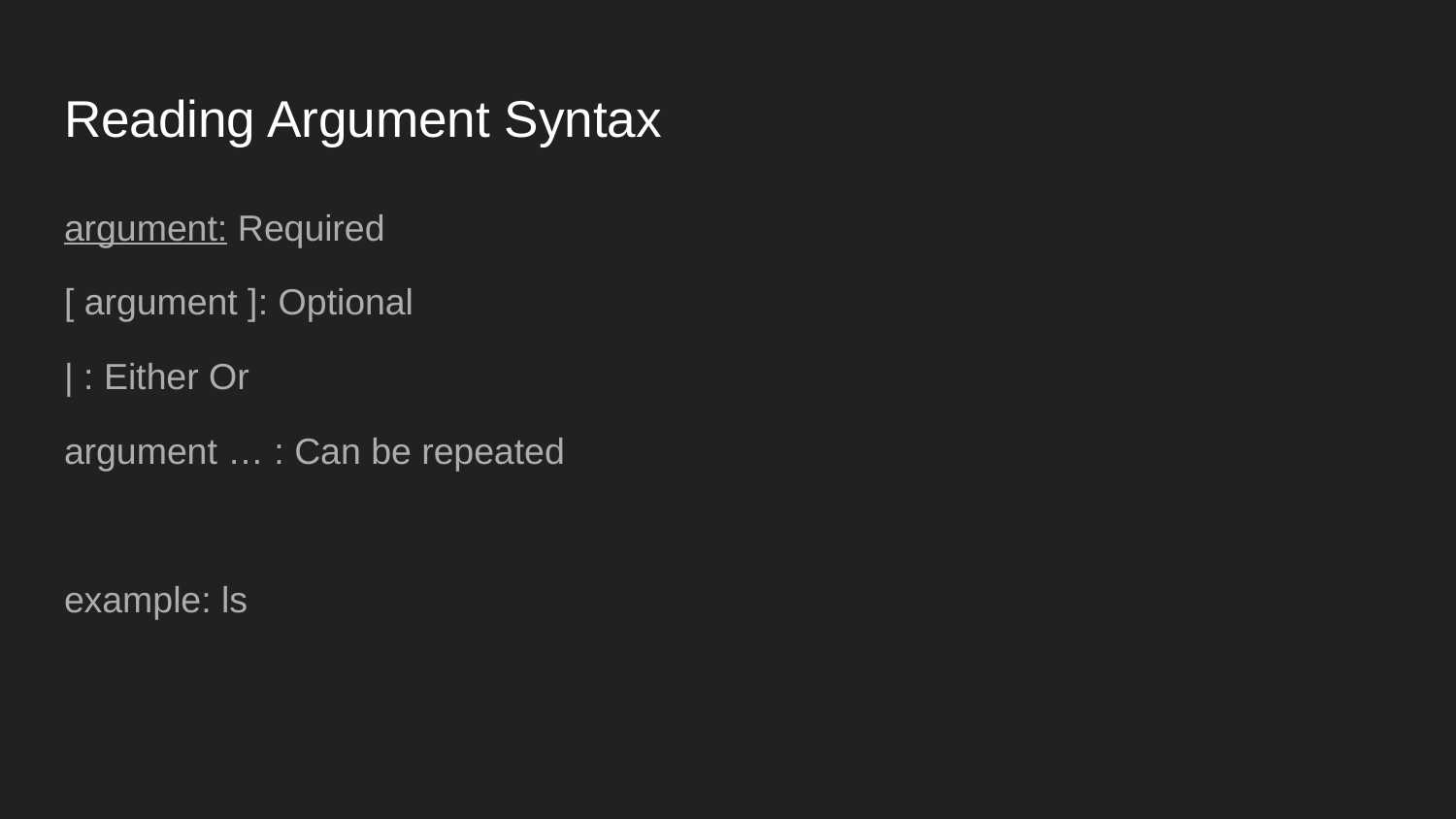

# Reading Argument Syntax
argument: Required
[ argument ]: Optional
| : Either Or
argument … : Can be repeated

example: ls